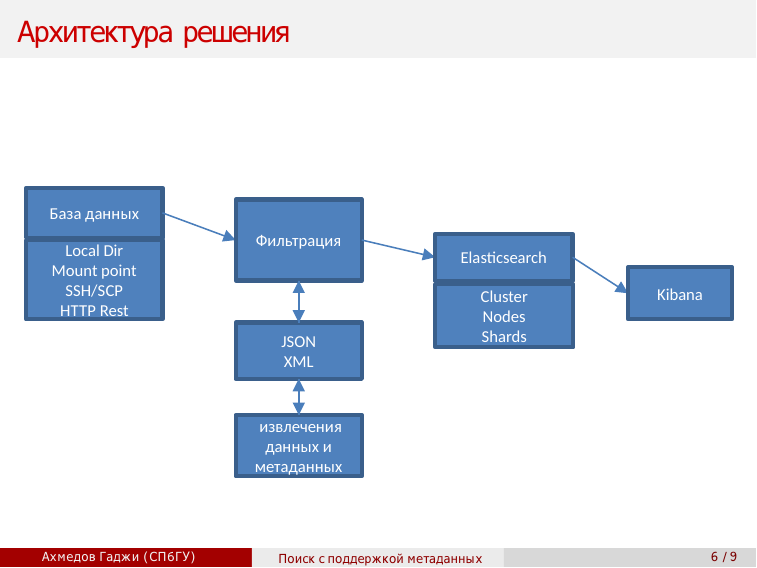

# Архитектура решения
База данных
Фильтрация
Elasticsearch
Local Dir
Mount point
SSH/SCP
HTTP Rest
Kibana
Cluster
Nodes
Shards
JSON
XML
 извлечения данных и метаданных
Ахмедов Гаджи (СПбГУ)
6 /9

Поиск с поддержкой метаданных